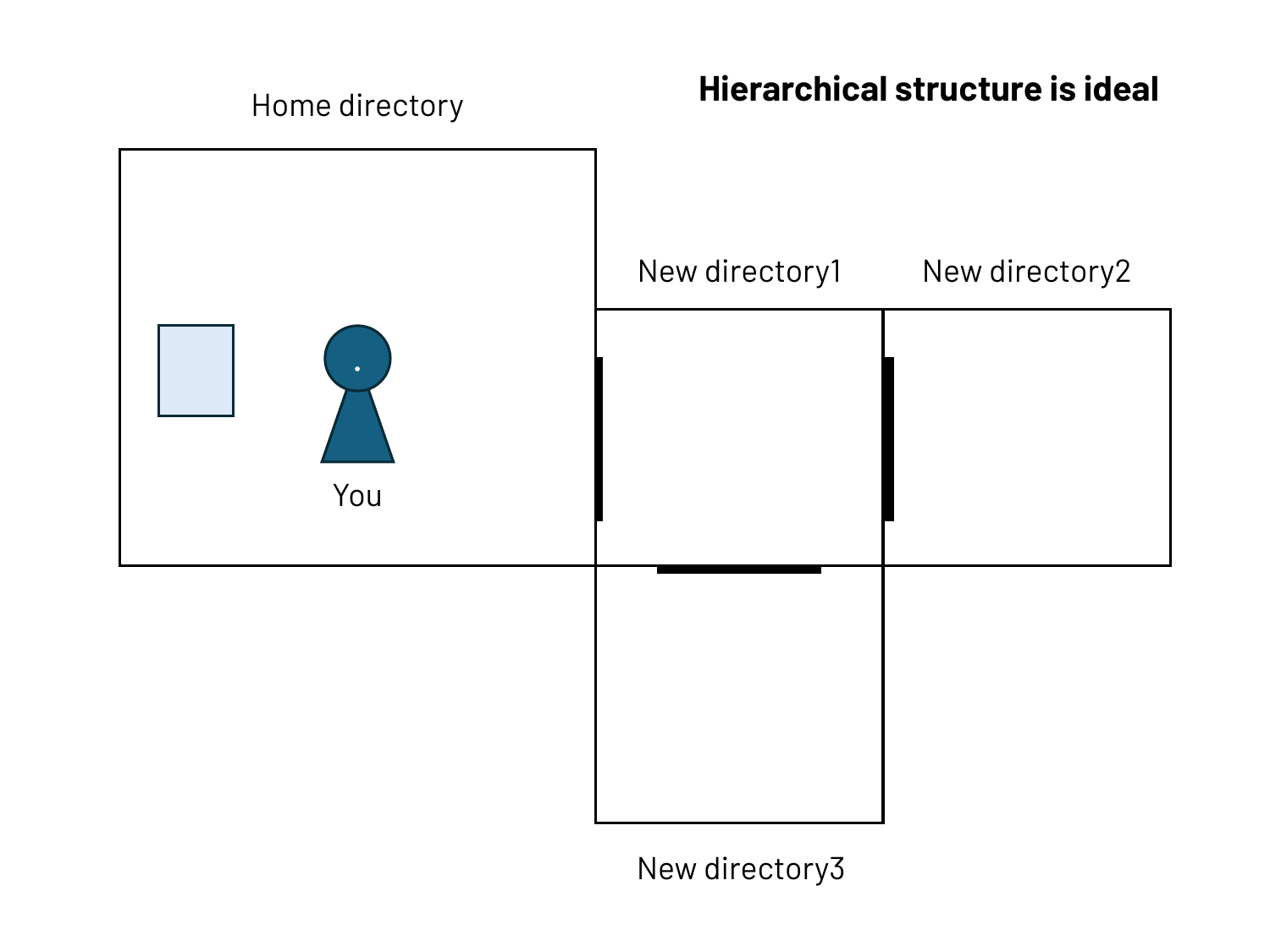

Hierarchical structure is ideal
Home directory

New directory1
New directory2

..

You

New directory3